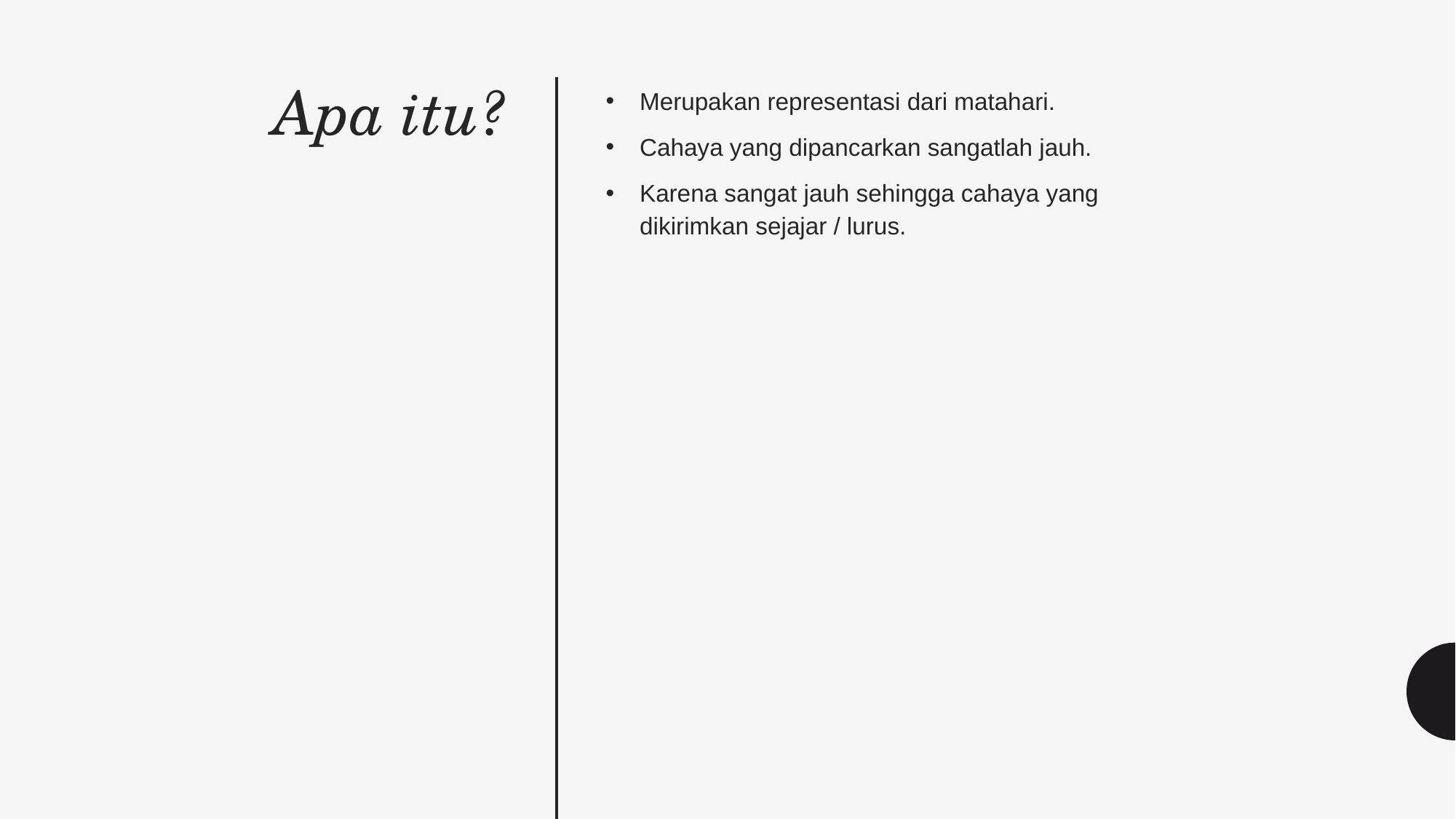

# Apa itu?
Merupakan representasi dari matahari.
Cahaya yang dipancarkan sangatlah jauh.
Karena sangat jauh sehingga cahaya yang dikirimkan sejajar / lurus.